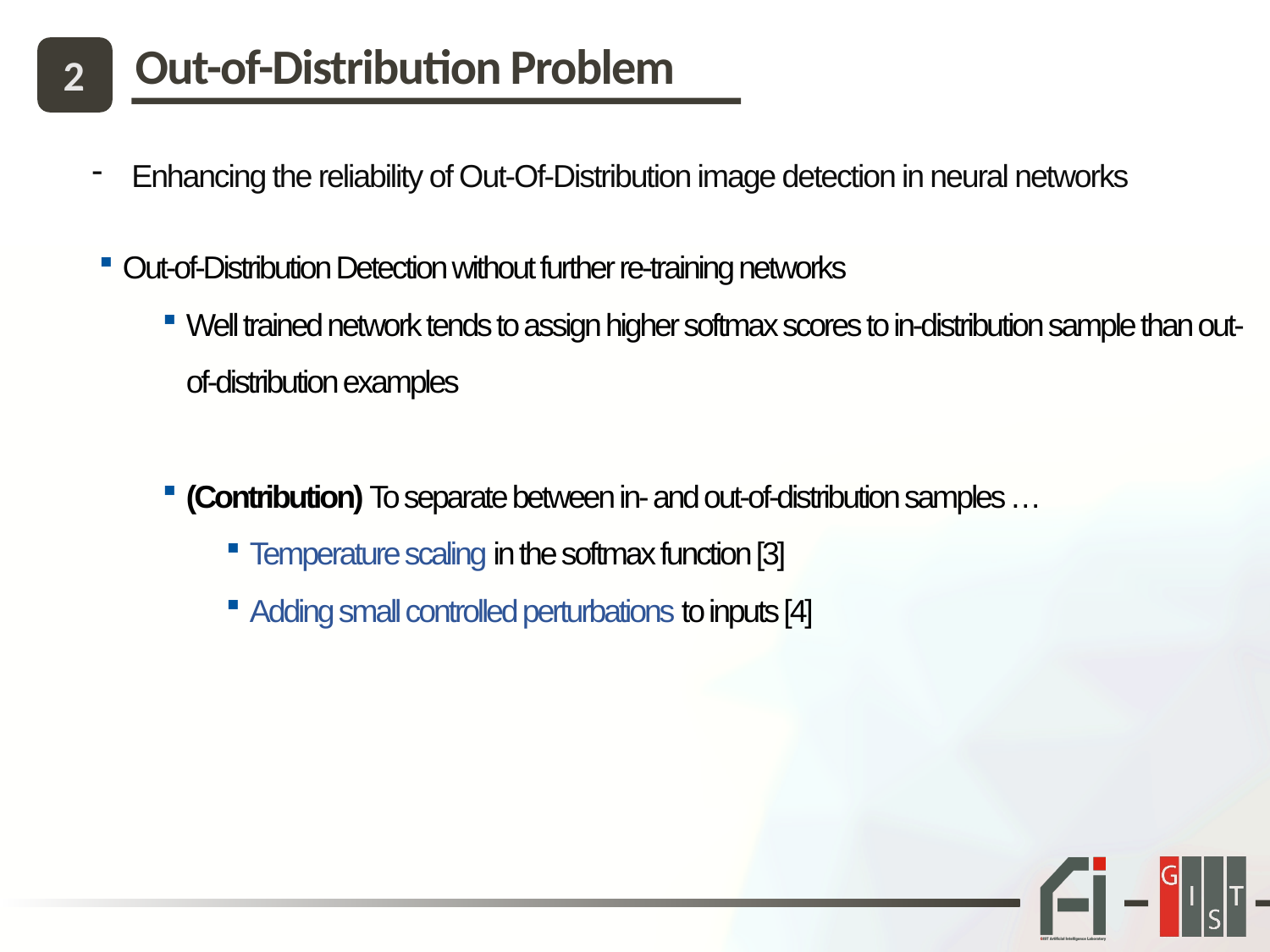

Out-of-Distribution Problem

2

Enhancing the reliability of Out-Of-Distribution image detection in neural networks

Out-of-Distribution Detection without further re-training networks
Well trained network tends to assign higher softmax scores to in-distribution sample than out-of-distribution examples

(Contribution) To separate between in- and out-of-distribution samples …
Temperature scaling in the softmax function [3]
Adding small controlled perturbations to inputs [4]